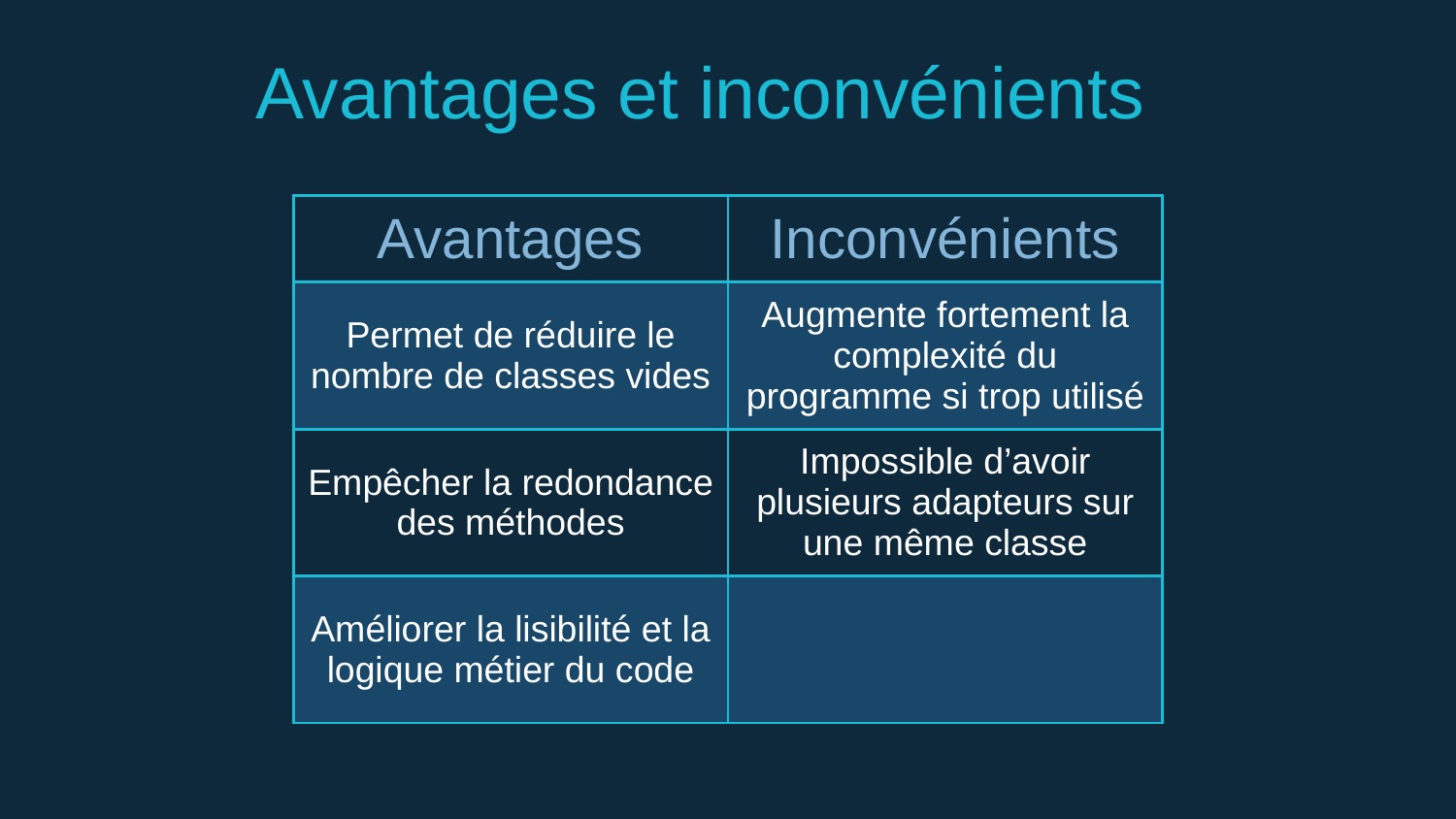

Avantages et inconvénients
| Avantages | Inconvénients |
| --- | --- |
| Permet de réduire le nombre de classes vides | Augmente fortement la complexité du programme si trop utilisé |
| Empêcher la redondance des méthodes | Impossible d’avoir plusieurs adapteurs sur une même classe |
| Améliorer la lisibilité et la logique métier du code |  |